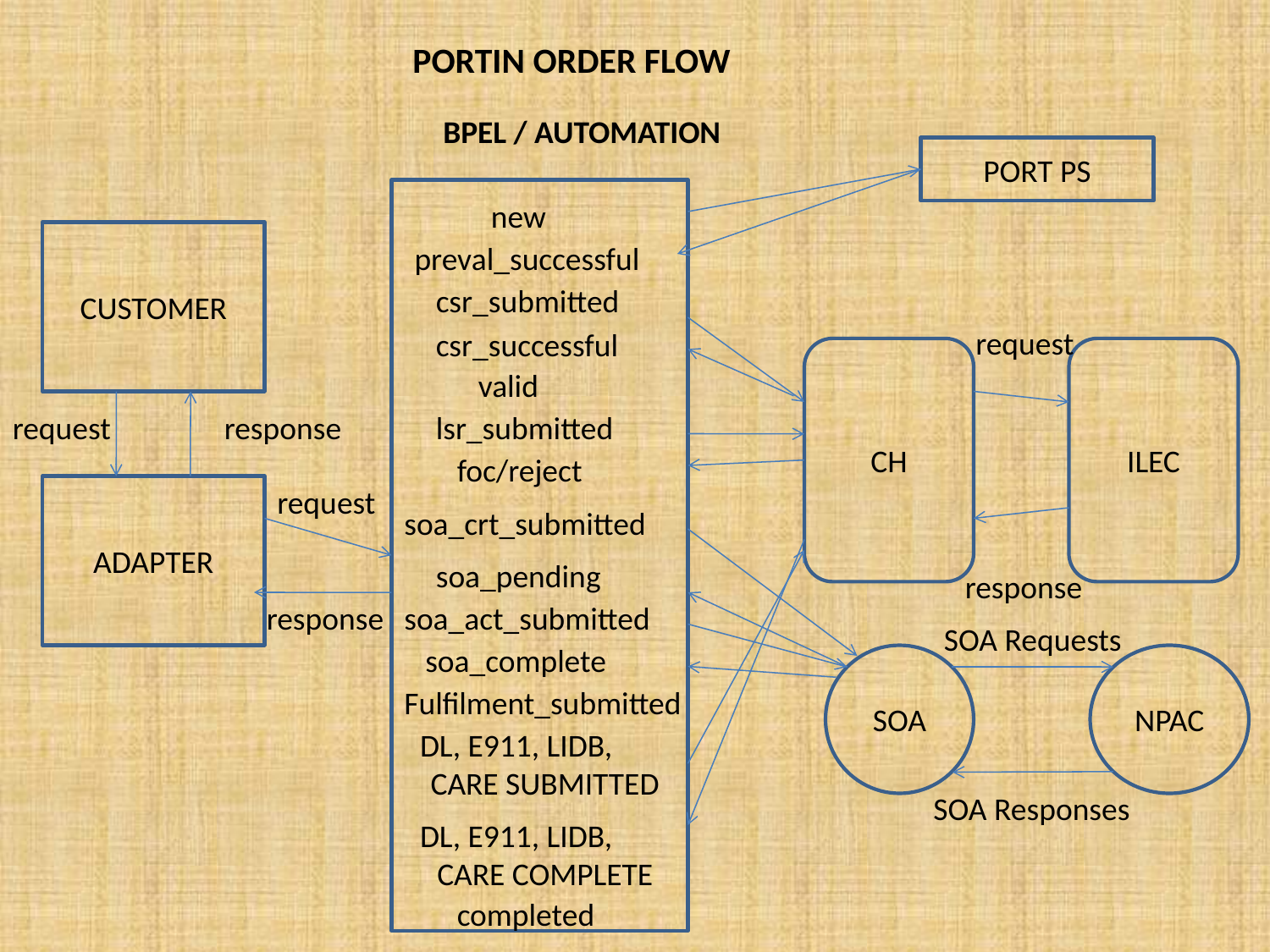

PORTIN ORDER FLOW
BPEL / AUTOMATION
PORT PS

new
CUSTOMER
preval_successful
csr_submitted
request
csr_successful
CH
ILEC
valid
request
response
lsr_submitted
foc/reject
ADAPTER
request
soa_crt_submitted
soa_pending
response
response
soa_act_submitted
SOA Requests
soa_complete
SOA
NPAC
Fulfilment_submitted
DL, E911, LIDB,         CARE SUBMITTED
SOA Responses
DL, E911, LIDB,         CARE COMPLETE
completed